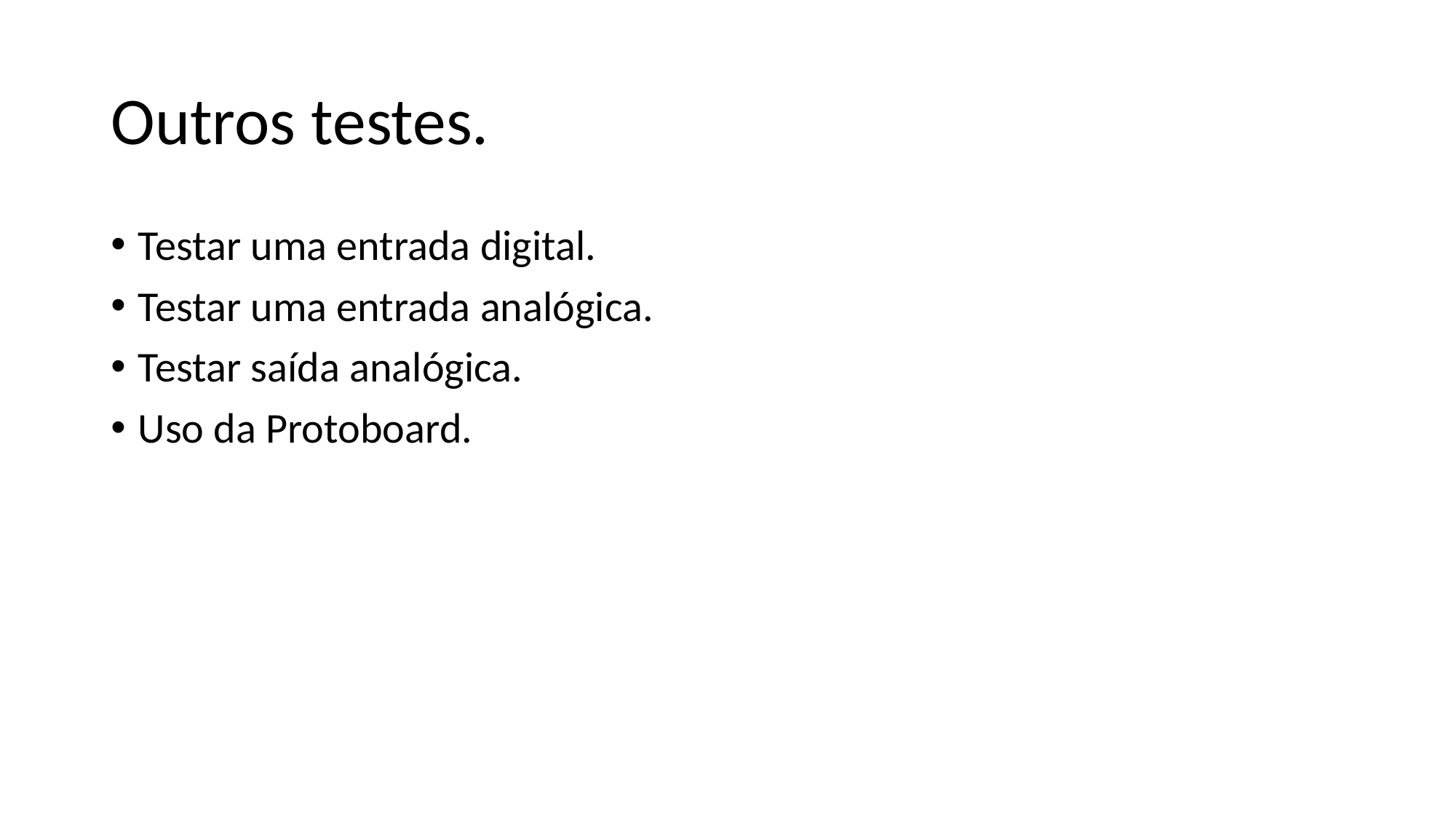

# Outros testes.
Testar uma entrada digital.
Testar uma entrada analógica.
Testar saída analógica.
Uso da Protoboard.